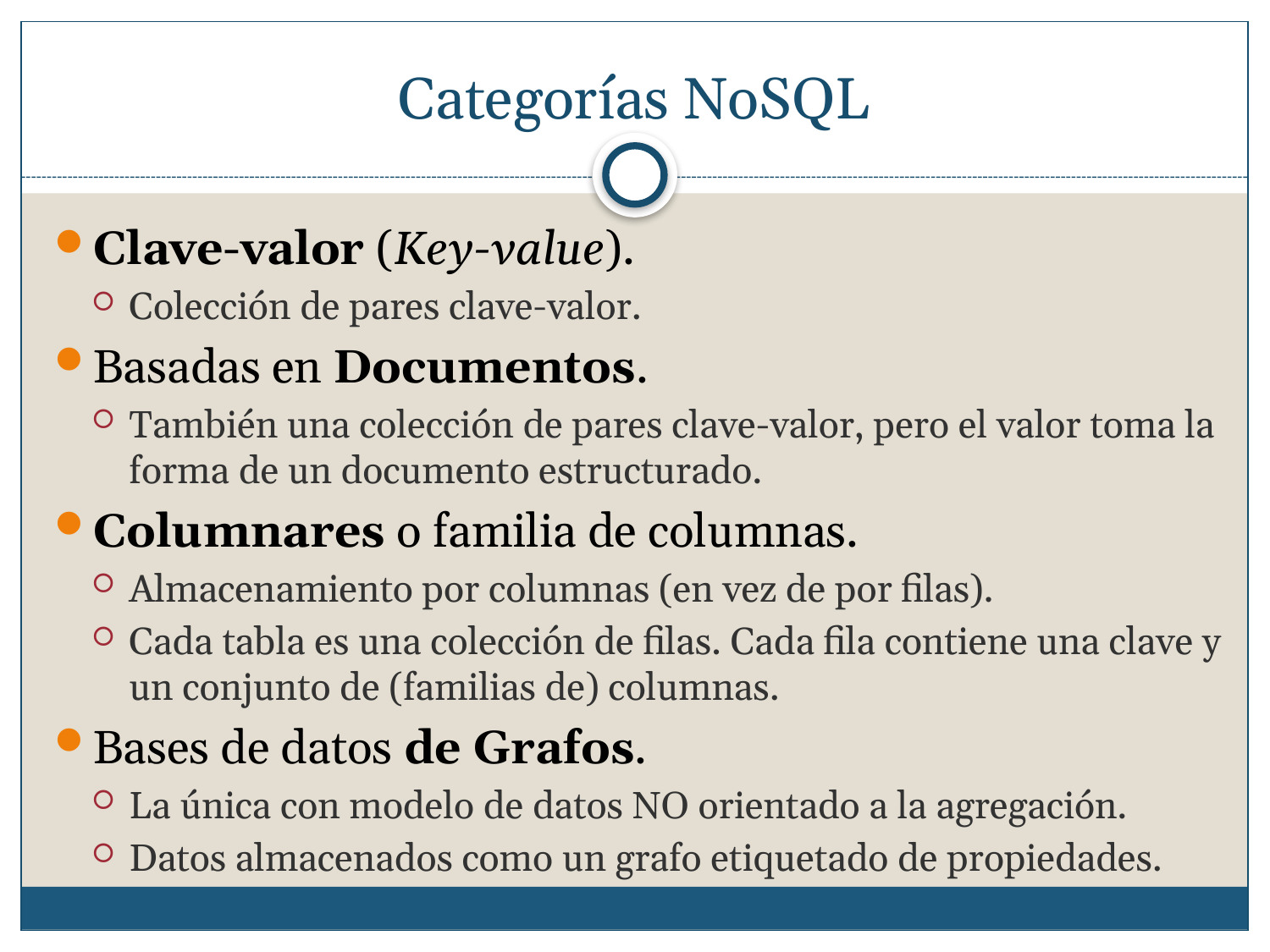

# Categorías NoSQL
Clave-valor (Key-value).
Colección de pares clave-valor.
Basadas en Documentos.
También una colección de pares clave-valor, pero el valor toma la forma de un documento estructurado.
Columnares o familia de columnas.
Almacenamiento por columnas (en vez de por filas).
Cada tabla es una colección de filas. Cada fila contiene una clave y un conjunto de (familias de) columnas.
Bases de datos de Grafos.
La única con modelo de datos NO orientado a la agregación.
Datos almacenados como un grafo etiquetado de propiedades.